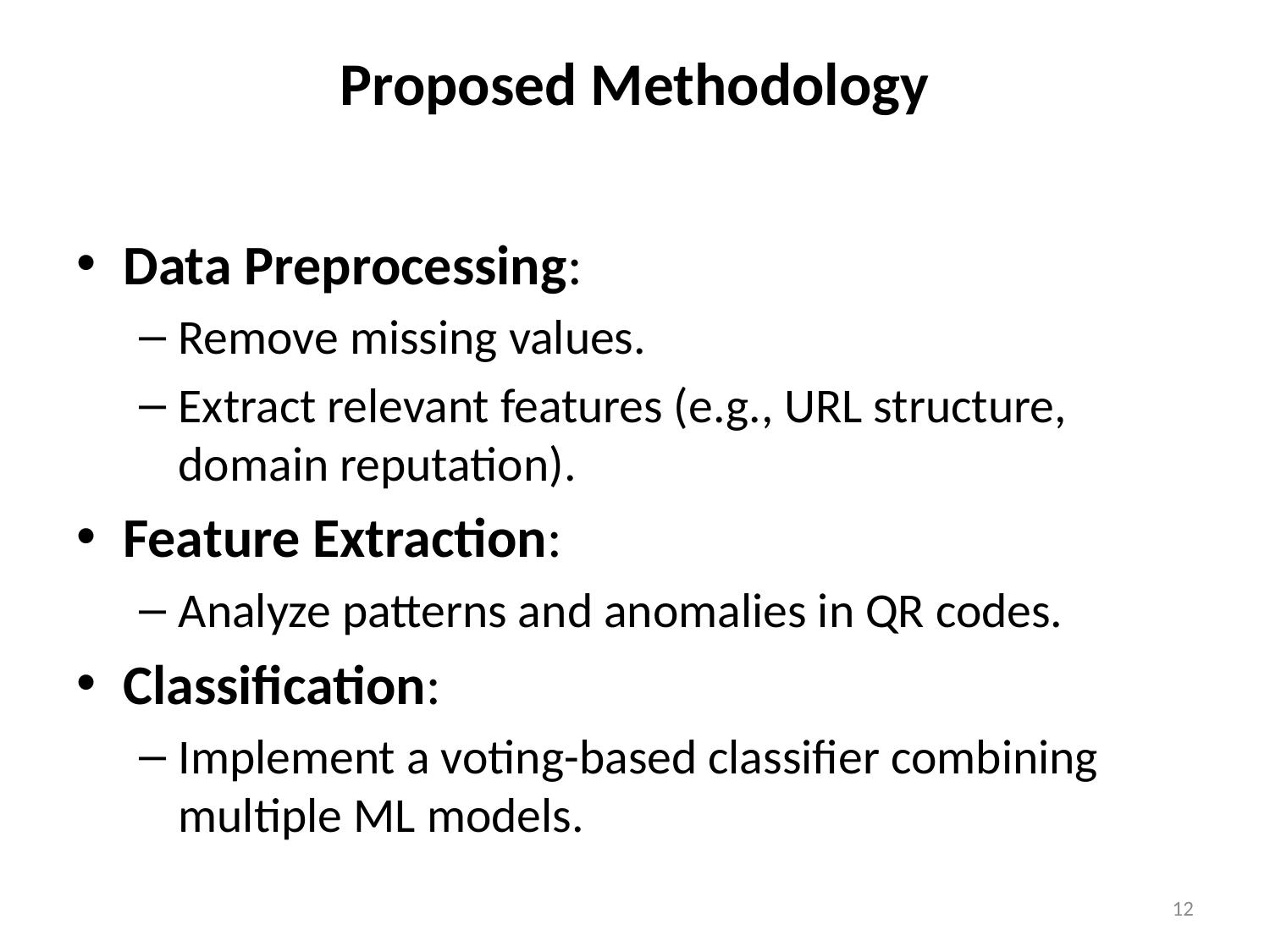

# Proposed Methodology
Data Preprocessing:
Remove missing values.
Extract relevant features (e.g., URL structure, domain reputation).
Feature Extraction:
Analyze patterns and anomalies in QR codes.
Classification:
Implement a voting-based classifier combining multiple ML models.

12